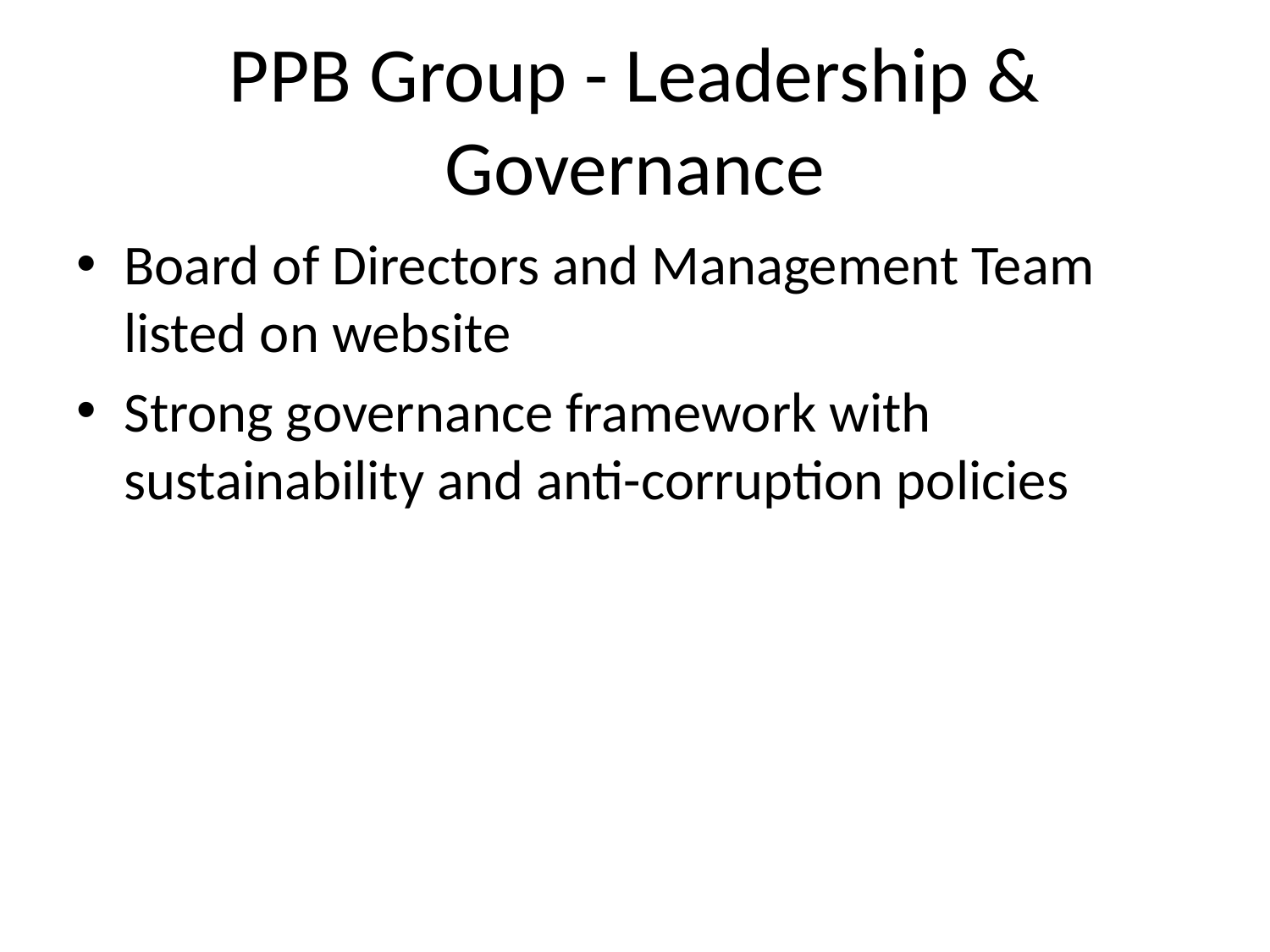

# PPB Group - Leadership & Governance
Board of Directors and Management Team listed on website
Strong governance framework with sustainability and anti-corruption policies